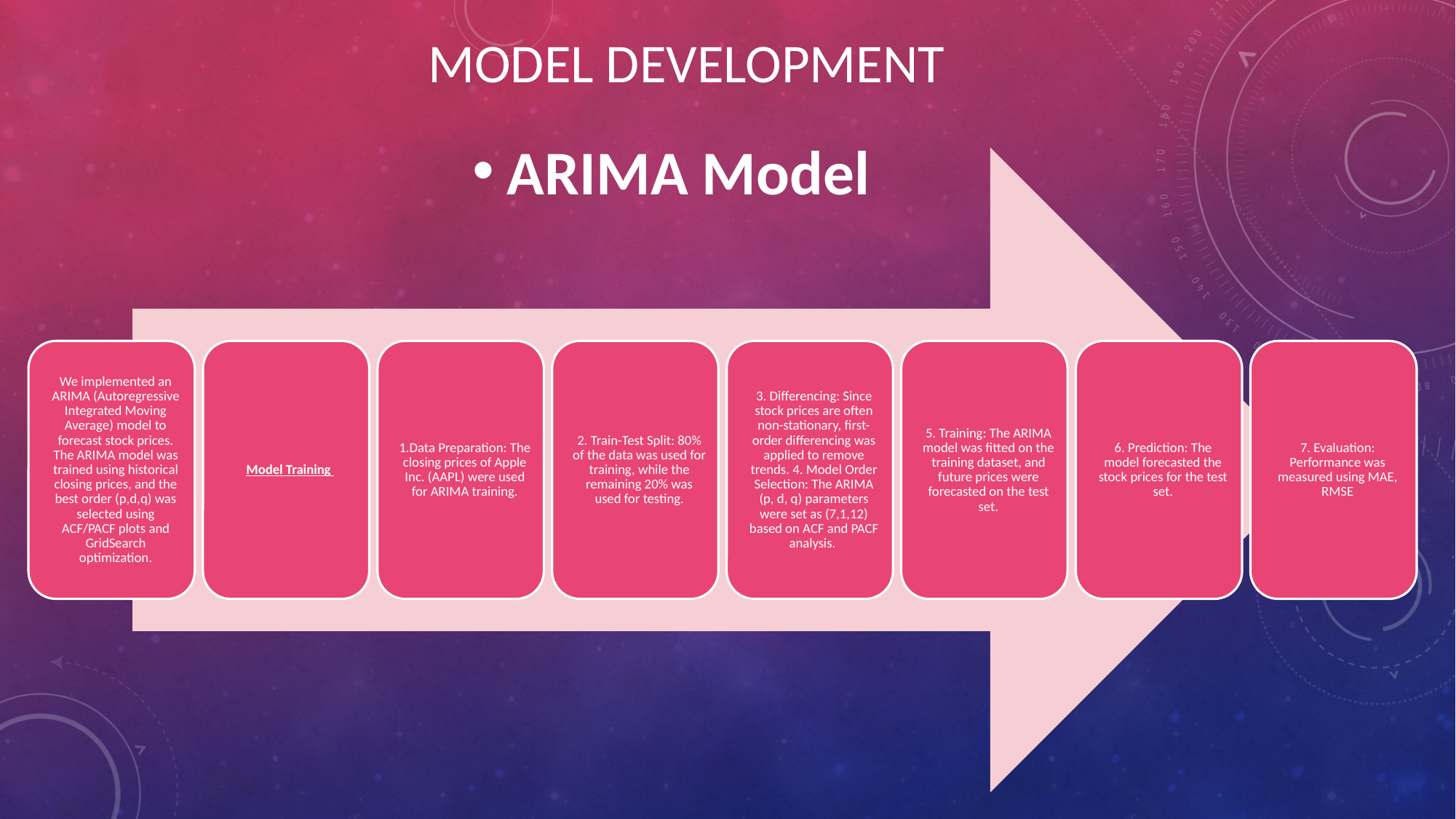

ARIMA Model

# Model Development
We implemented an ARIMA (Autoregressive Integrated Moving Average) model to forecast stock prices. The ARIMA model was trained using historical closing prices, and the best order (p,d,q) was selected using ACF/PACF plots and GridSearch optimization.
Model Training
1.Data Preparation: The closing prices of Apple Inc. (AAPL) were used for ARIMA training.
2. Train-Test Split: 80% of the data was used for training, while the remaining 20% was used for testing.
3. Differencing: Since stock prices are often non-stationary, first-order differencing was applied to remove trends. 4. Model Order Selection: The ARIMA (p, d, q) parameters were set as (7,1,12) based on ACF and PACF analysis.
5. Training: The ARIMA model was fitted on the training dataset, and future prices were forecasted on the test set.
6. Prediction: The model forecasted the stock prices for the test set.
7. Evaluation: Performance was measured using MAE, RMSE